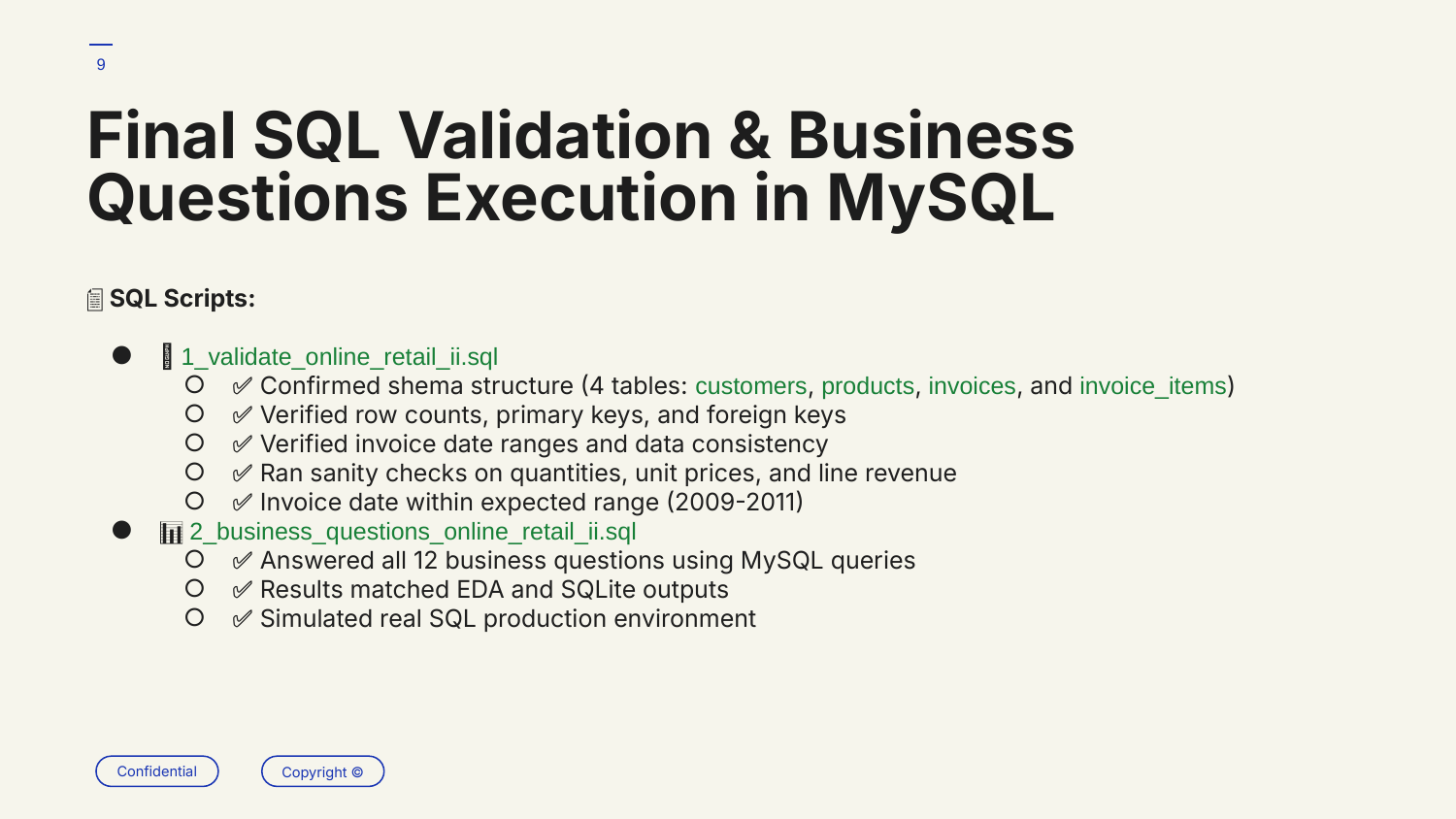

9
# Final SQL Validation & Business Questions Execution in MySQL
📄 SQL Scripts:

🧪 1_validate_online_retail_ii.sql
✅ Confirmed shema structure (4 tables: customers, products, invoices, and invoice_items)
✅ Verified row counts, primary keys, and foreign keys
✅ Verified invoice date ranges and data consistency
✅ Ran sanity checks on quantities, unit prices, and line revenue
✅ Invoice date within expected range (2009-2011)
📊 2_business_questions_online_retail_ii.sql
✅ Answered all 12 business questions using MySQL queries
✅ Results matched EDA and SQLite outputs
✅ Simulated real SQL production environment